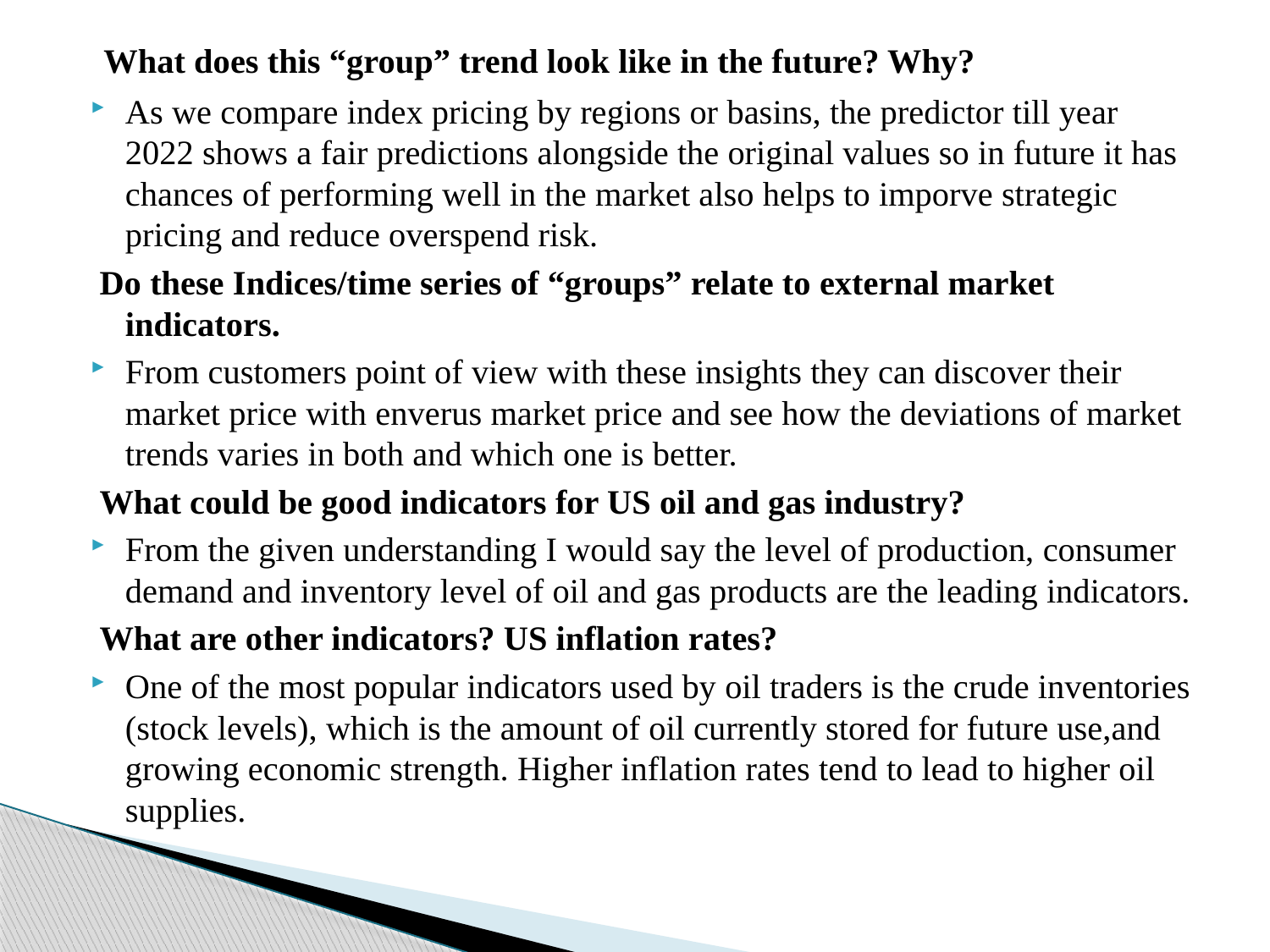

What does this “group” trend look like in the future? Why?
As we compare index pricing by regions or basins, the predictor till year 2022 shows a fair predictions alongside the original values so in future it has chances of performing well in the market also helps to imporve strategic pricing and reduce overspend risk.
 Do these Indices/time series of “groups” relate to external market indicators.
From customers point of view with these insights they can discover their market price with enverus market price and see how the deviations of market trends varies in both and which one is better.
 What could be good indicators for US oil and gas industry?
From the given understanding I would say the level of production, consumer demand and inventory level of oil and gas products are the leading indicators.
 What are other indicators? US inflation rates?
One of the most popular indicators used by oil traders is the crude inventories (stock levels), which is the amount of oil currently stored for future use,and growing economic strength. Higher inflation rates tend to lead to higher oil supplies.